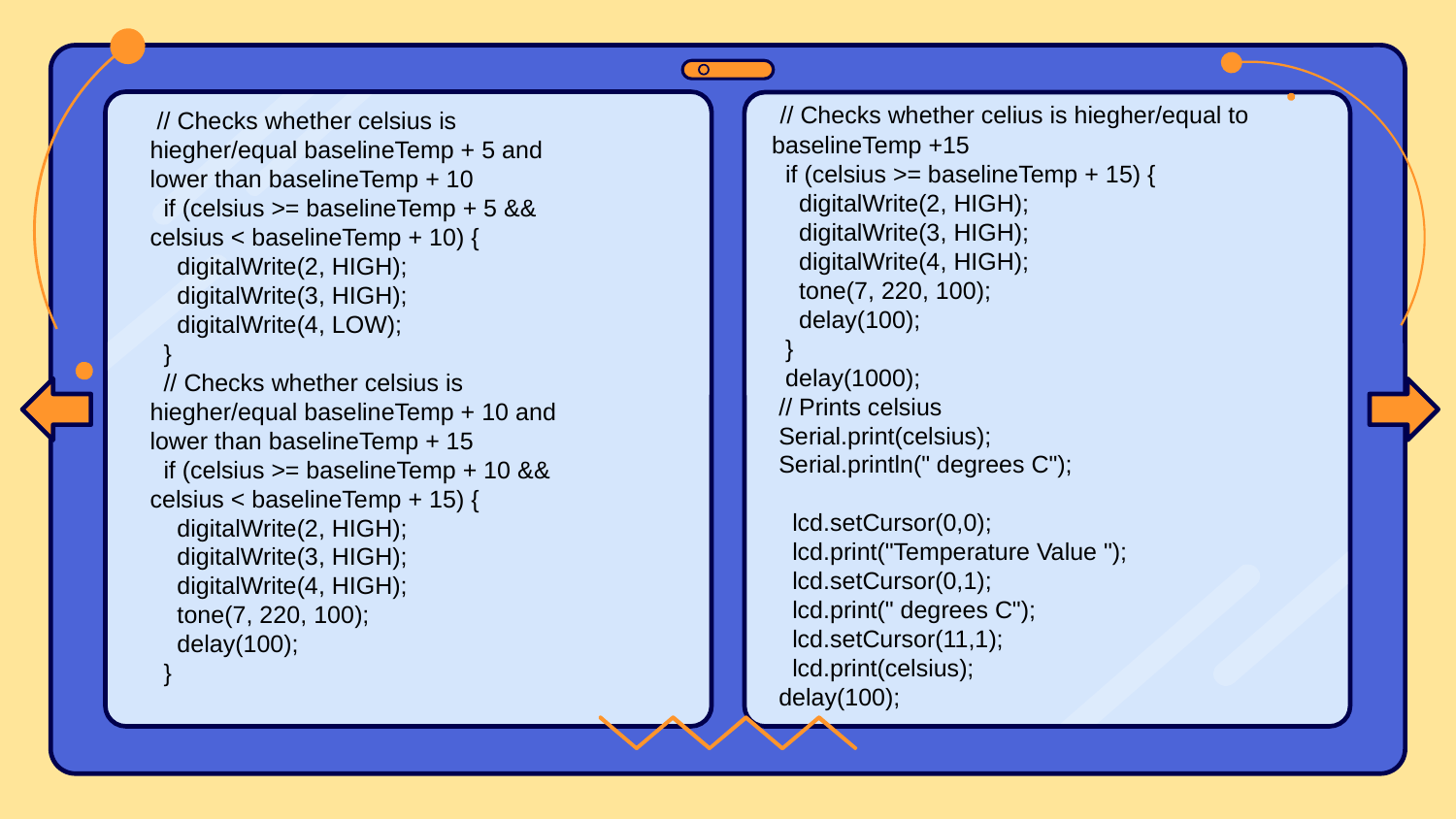

// Checks whether celius is hiegher/equal to baselineTemp +15
  if (celsius >= baselineTemp + 15) {
    digitalWrite(2, HIGH);
    digitalWrite(3, HIGH);
    digitalWrite(4, HIGH);
    tone(7, 220, 100);
    delay(100);
  }
  delay(1000);
 // Prints celsius
 Serial.print(celsius);
 Serial.println(" degrees C");

   lcd.setCursor(0,0);
   lcd.print("Temperature Value ");
   lcd.setCursor(0,1);
   lcd.print(" degrees C");
   lcd.setCursor(11,1);
   lcd.print(celsius);
 delay(100);
 // Checks whether celsius is hiegher/equal baselineTemp + 5 and lower than baselineTemp + 10
  if (celsius >= baselineTemp + 5 && celsius < baselineTemp + 10) {
    digitalWrite(2, HIGH);
    digitalWrite(3, HIGH);
    digitalWrite(4, LOW);
  }
  // Checks whether celsius is hiegher/equal baselineTemp + 10 and lower than baselineTemp + 15
  if (celsius >= baselineTemp + 10 && celsius < baselineTemp + 15) {
    digitalWrite(2, HIGH);
    digitalWrite(3, HIGH);
    digitalWrite(4, HIGH);
    tone(7, 220, 100);
    delay(100);
  }